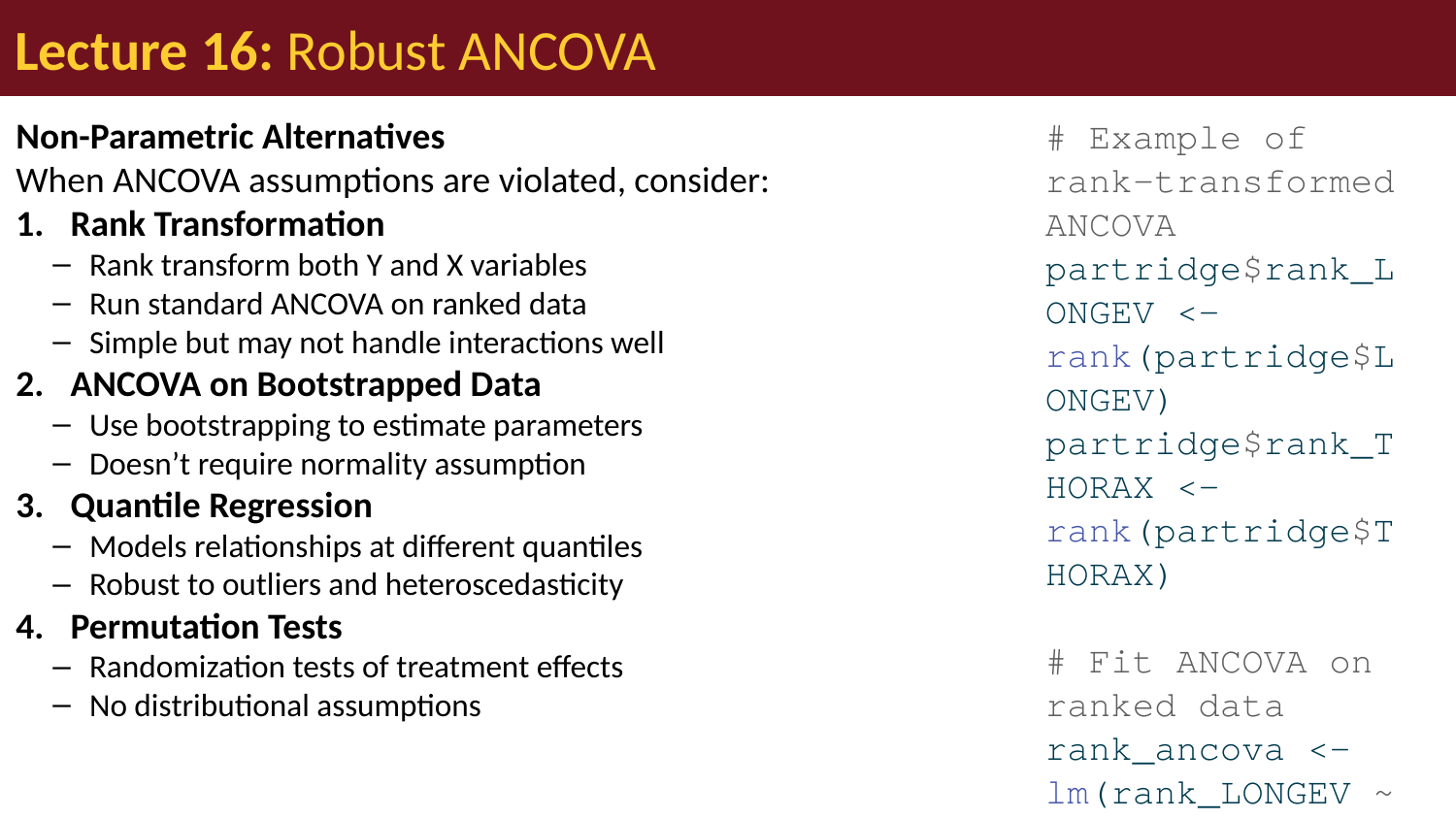

# Lecture 16: Robust ANCOVA
Non-Parametric Alternatives
When ANCOVA assumptions are violated, consider:
Rank Transformation
Rank transform both Y and X variables
Run standard ANCOVA on ranked data
Simple but may not handle interactions well
ANCOVA on Bootstrapped Data
Use bootstrapping to estimate parameters
Doesn’t require normality assumption
Quantile Regression
Models relationships at different quantiles
Robust to outliers and heteroscedasticity
Permutation Tests
Randomization tests of treatment effects
No distributional assumptions
# Example of rank-transformed ANCOVA partridge$rank_LONGEV <- rank(partridge$LONGEV) partridge$rank_THORAX <- rank(partridge$THORAX) # Fit ANCOVA on ranked data rank_ancova <- lm(rank_LONGEV ~ rank_THORAX + treatment, data = partridge) anova(rank_ancova)
Analysis of Variance Table

Response: rank_LONGEV
             Df Sum Sq Mean Sq F value    Pr(>F)
rank_THORAX   1  63622   63622 129.511 < 2.2e-16 ***
treatment     4  40447   10112  20.584 6.536e-13 ***
Residuals   119  58458     491
---
Signif. codes:  0 '***' 0.001 '**' 0.01 '*' 0.05 '.' 0.1 ' ' 1
# Compare p-values with parametric ANCOVA cat("P-value for treatment effect (parametric):", round(anova(ancova_model)[2, "Pr(>F)"], 4), "\n")
P-value for treatment effect (parametric): 0
cat("P-value for treatment effect (rank-based):",
    round(anova(rank_ancova)[2, "Pr(>F)"], 4))
P-value for treatment effect (rank-based): 0
# Permutation test example using lmPerm package # library(lmPerm) # perm_ancova <- lmp(LONGEV ~ #                   THORAX + treatment, #                   data = partridge, #                   perm = "Prob") # summary(perm_ancova)
Note: The permutation test is commented out as it requires the lmPerm package, which may not be installed. The rank-based approach is shown as a simple alternative.